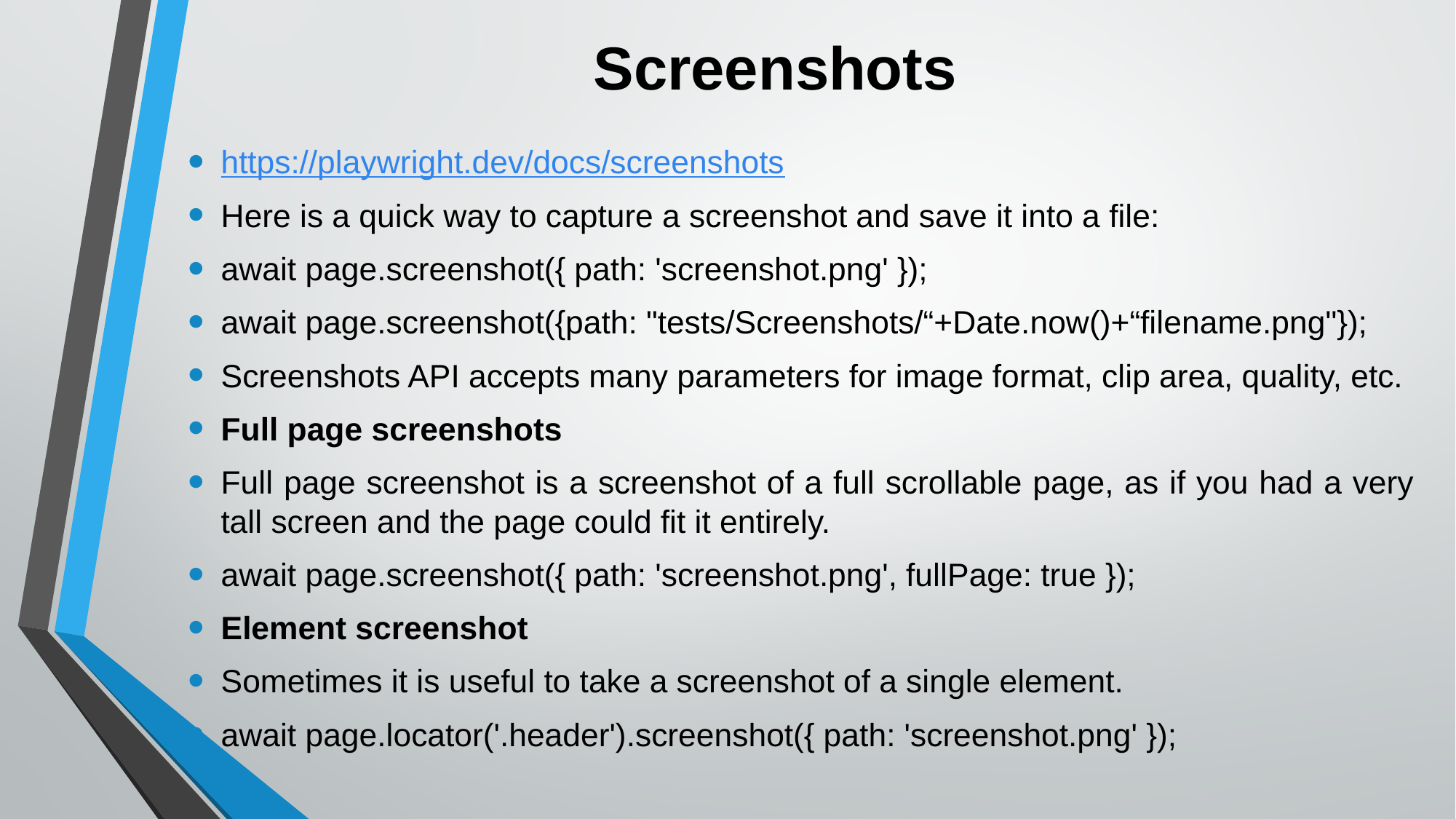

# Screenshots
https://playwright.dev/docs/screenshots
Here is a quick way to capture a screenshot and save it into a file:
await page.screenshot({ path: 'screenshot.png' });
await page.screenshot({path: "tests/Screenshots/“+Date.now()+“filename.png"});
Screenshots API accepts many parameters for image format, clip area, quality, etc.
Full page screenshots
Full page screenshot is a screenshot of a full scrollable page, as if you had a very tall screen and the page could fit it entirely.
await page.screenshot({ path: 'screenshot.png', fullPage: true });
Element screenshot
Sometimes it is useful to take a screenshot of a single element.
await page.locator('.header').screenshot({ path: 'screenshot.png' });